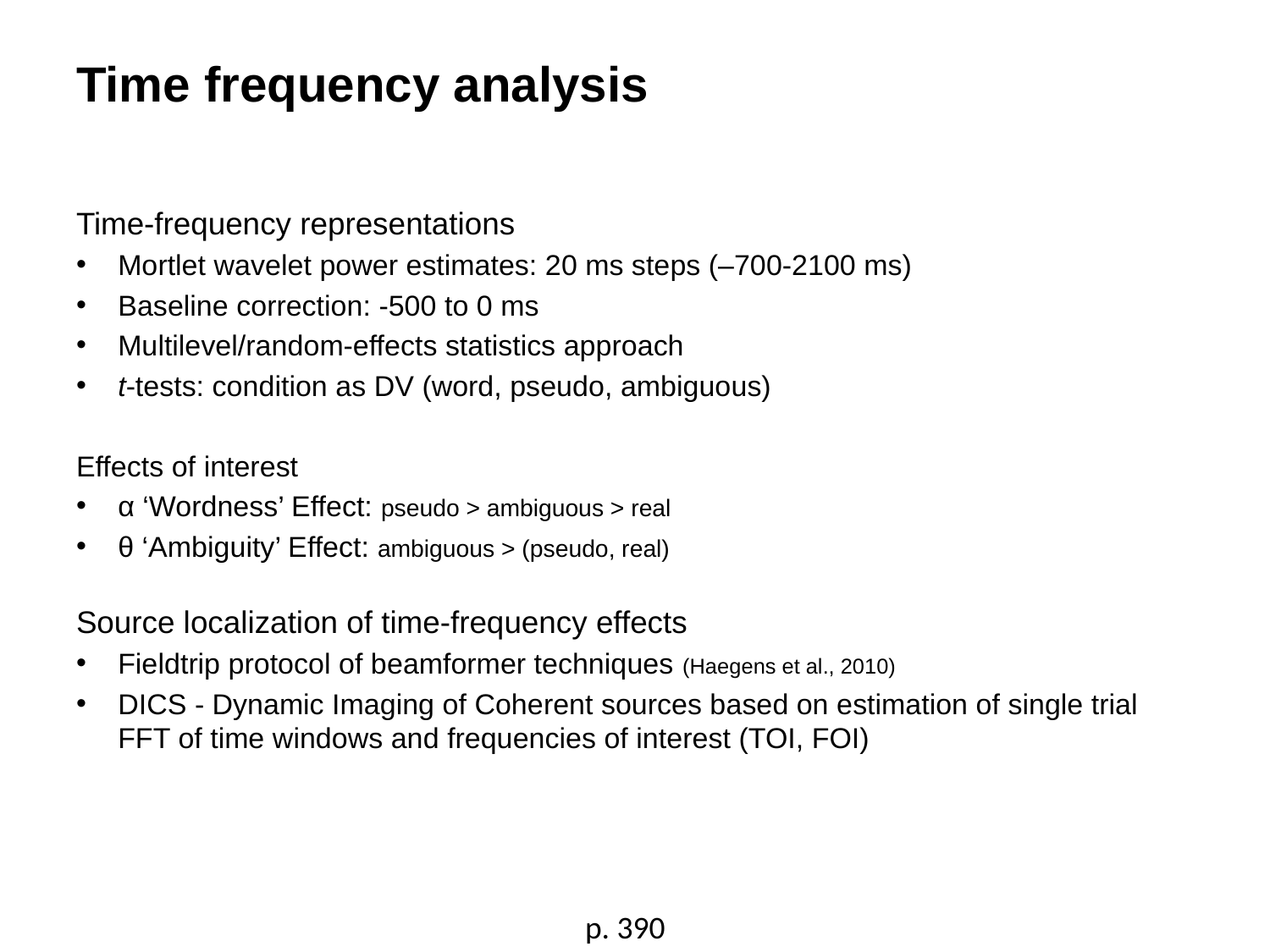

# Time frequency analysis
Time-frequency representations
Mortlet wavelet power estimates: 20 ms steps (–700-2100 ms)
Baseline correction: -500 to 0 ms
Multilevel/random-effects statistics approach
t-tests: condition as DV (word, pseudo, ambiguous)

Effects of interest
α ‘Wordness’ Effect: pseudo > ambiguous > real
θ ‘Ambiguity’ Effect: ambiguous > (pseudo, real)

Source localization of time-frequency effects
Fieldtrip protocol of beamformer techniques (Haegens et al., 2010)
DICS - Dynamic Imaging of Coherent sources based on estimation of single trial FFT of time windows and frequencies of interest (TOI, FOI)

p. 390